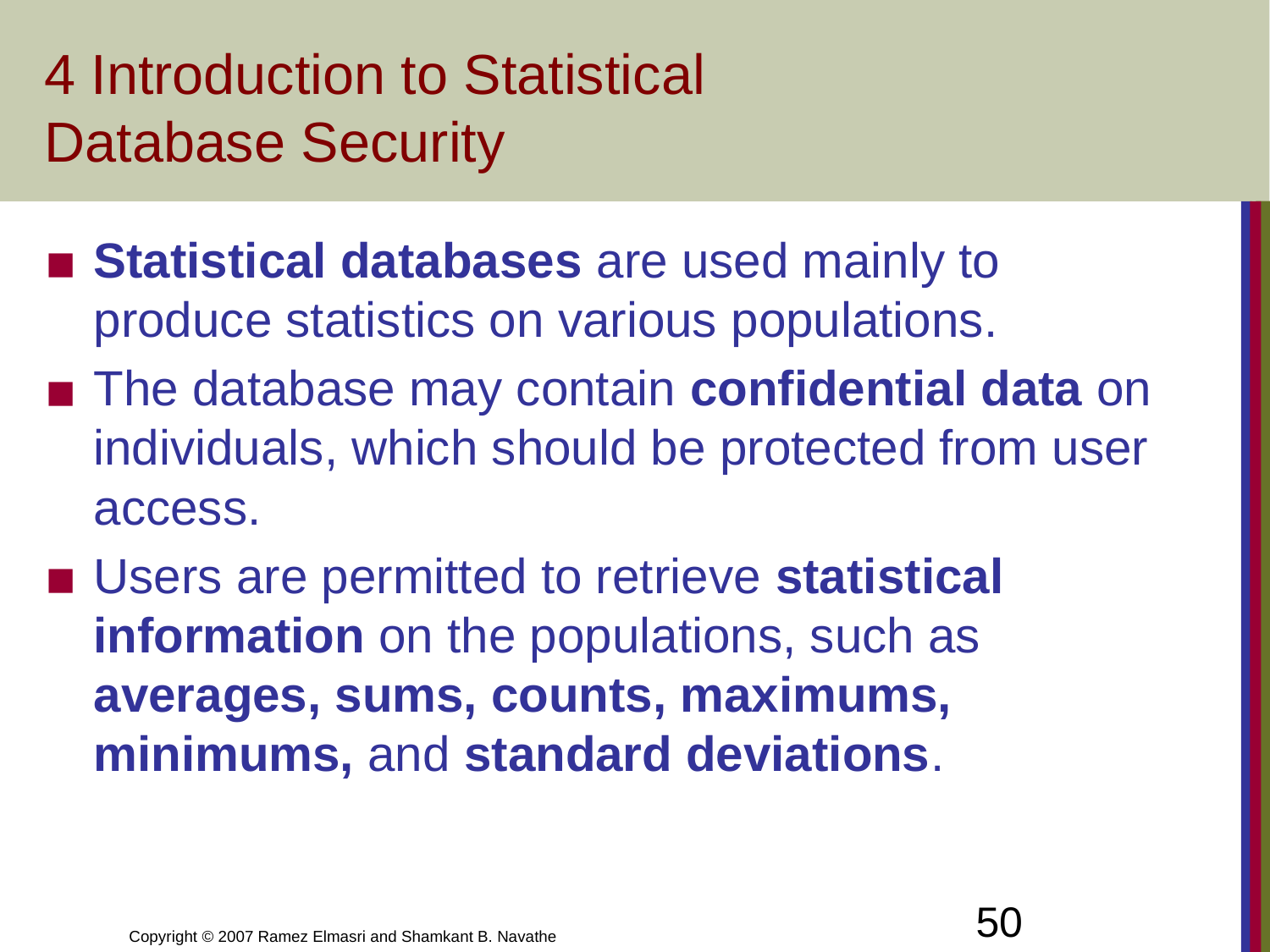

# 4 Introduction to Statistical Database Security
Statistical databases are used mainly to produce statistics on various populations.
The database may contain confidential data on individuals, which should be protected from user access.
Users are permitted to retrieve statistical information on the populations, such as averages, sums, counts, maximums, minimums, and standard deviations.

50